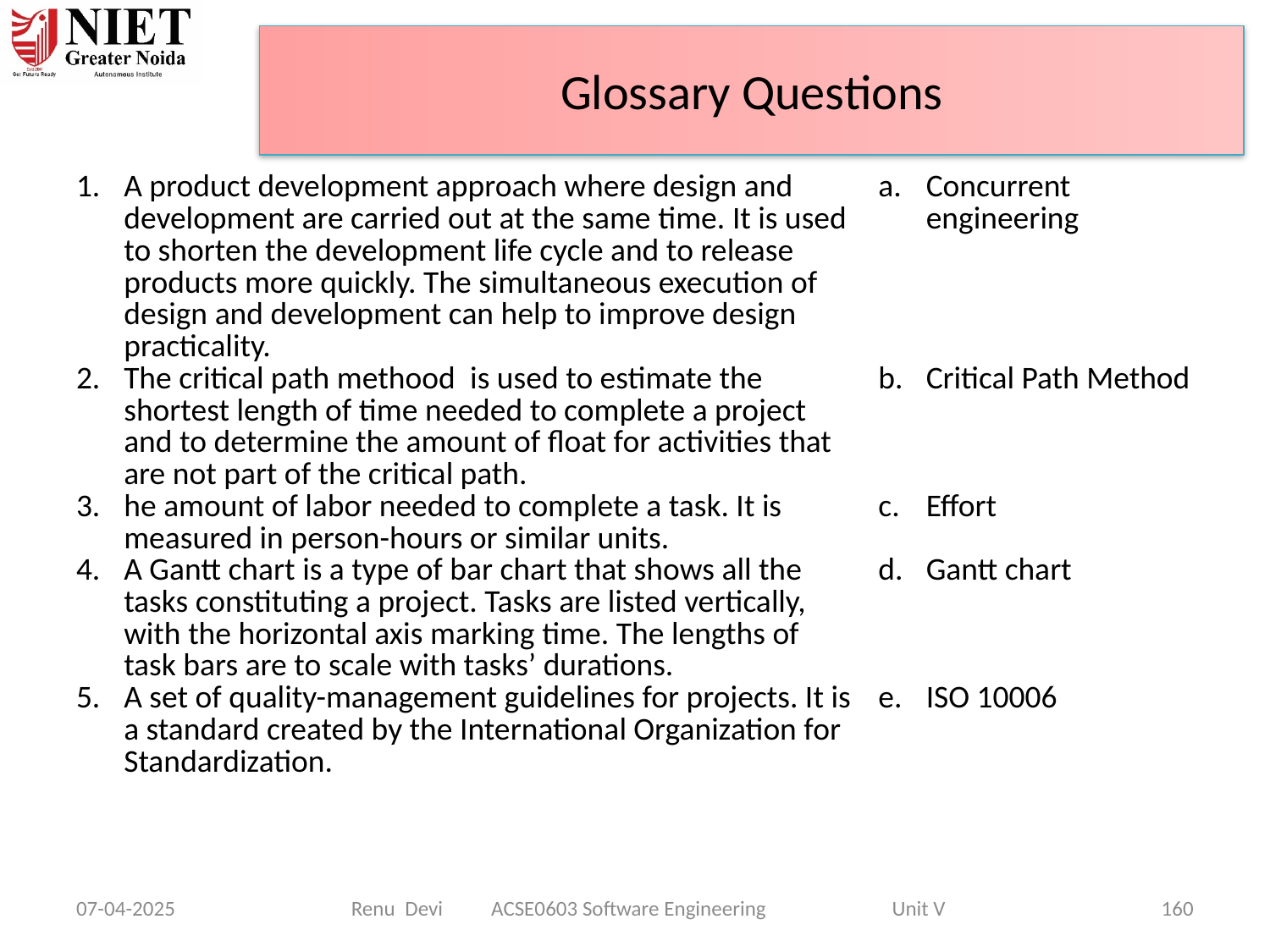

Glossary Questions
#
| A product development approach where design and development are carried out at the same time. It is used to shorten the development life cycle and to release products more quickly. The simultaneous execution of design and development can help to improve design practicality. The critical path methood  is used to estimate the shortest length of time needed to complete a project and to determine the amount of float for activities that are not part of the critical path. he amount of labor needed to complete a task. It is measured in person-hours or similar units. A Gantt chart is a type of bar chart that shows all the tasks constituting a project. Tasks are listed vertically, with the horizontal axis marking time. The lengths of task bars are to scale with tasks’ durations. A set of quality-management guidelines for projects. It is a standard created by the International Organization for Standardization. | Concurrent engineering Critical Path Method Effort Gantt chart ISO 10006 |
| --- | --- |
07-04-2025
Renu  Devi          ACSE0603 Software Engineering                          Unit V
160